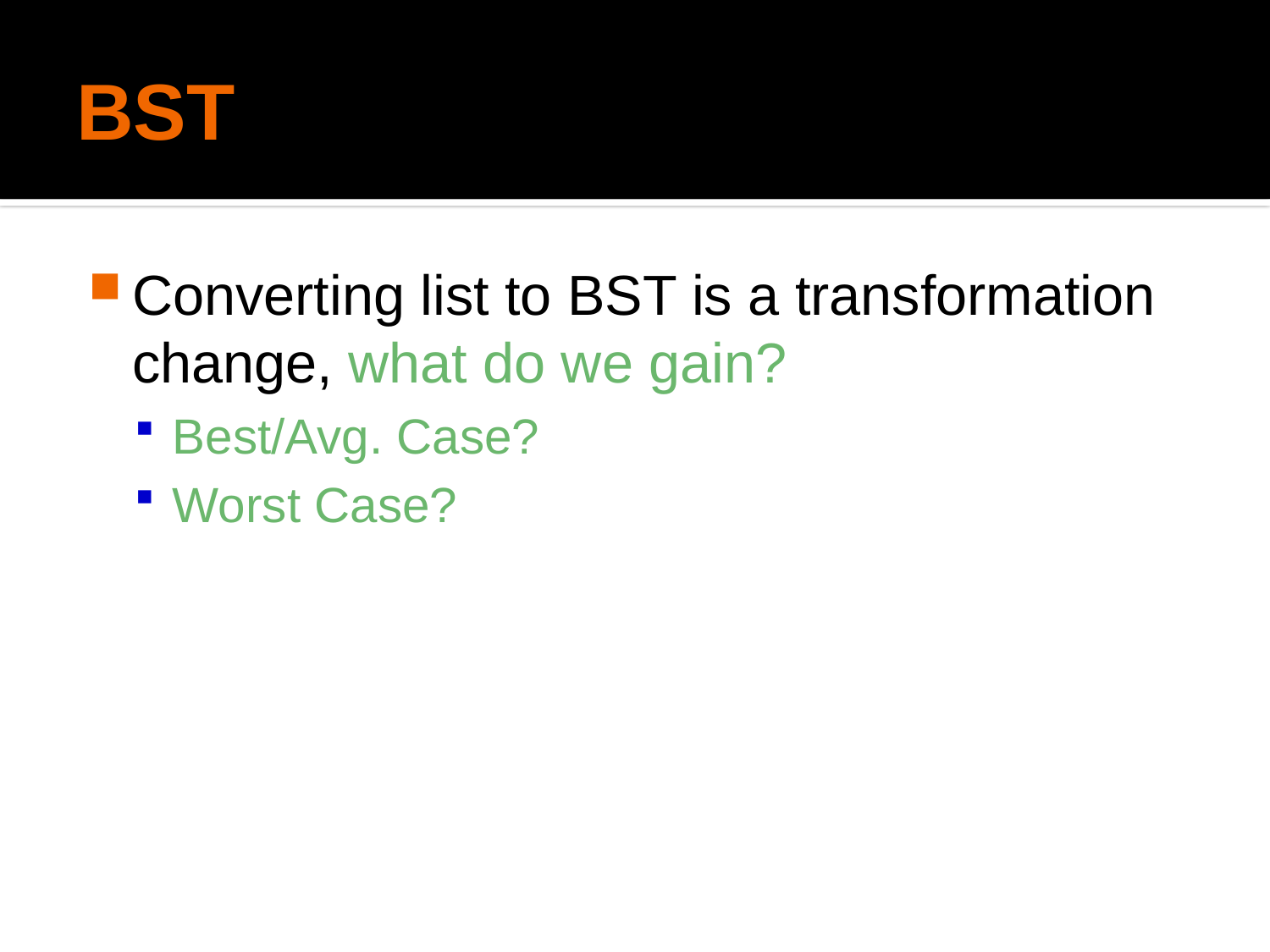

# BST
Converting list to BST is a transformation change, what do we gain?
Best/Avg. Case?
Worst Case?